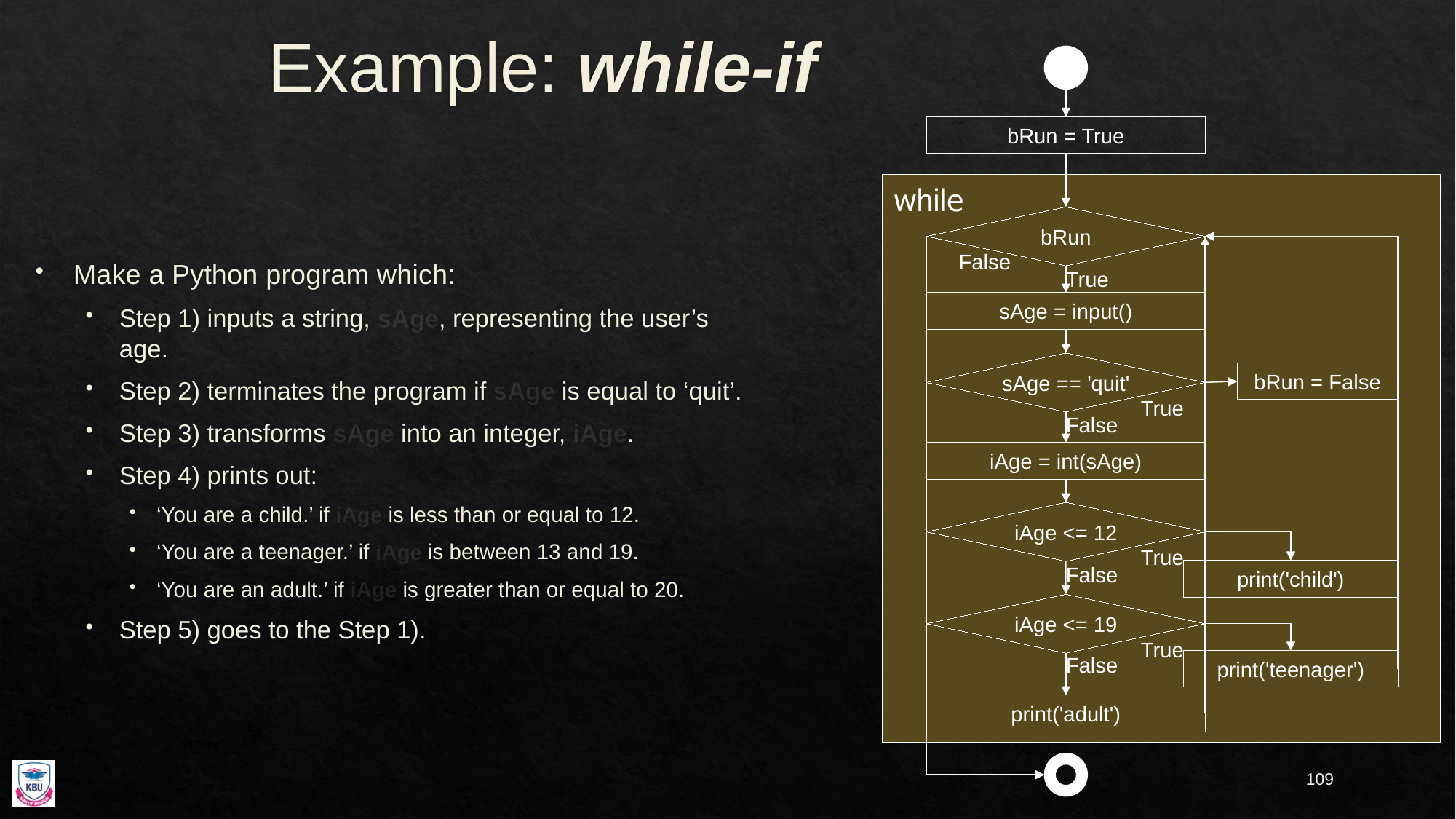

# Example: while-if

bRun = True
while

bRun
False
True
sAge = input()

sAge == 'quit'
bRun = False
True
False
iAge = int(sAge)

iAge <= 12
True
False
print('child')

iAge <= 19
True
False
print('teenager')
print('adult')

Make a Python program which:
Step 1) inputs a string, sAge, representing the user’s age.
Step 2) terminates the program if sAge is equal to ‘quit’.
Step 3) transforms sAge into an integer, iAge.
Step 4) prints out:
‘You are a child.’ if iAge is less than or equal to 12.
‘You are a teenager.’ if iAge is between 13 and 19.
‘You are an adult.’ if iAge is greater than or equal to 20.
Step 5) goes to the Step 1).
109